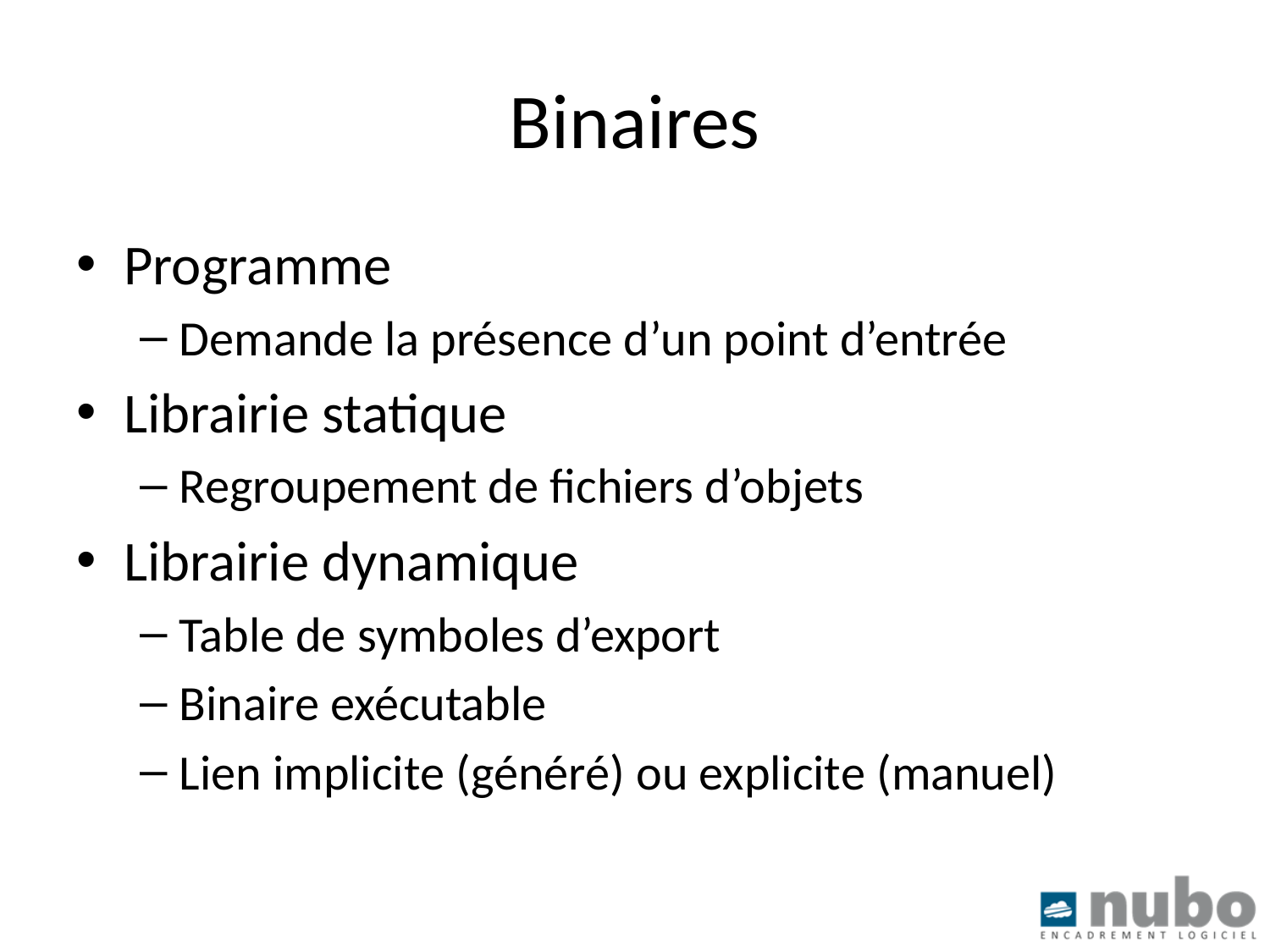

# Binaires
Programme
Demande la présence d’un point d’entrée
Librairie statique
Regroupement de fichiers d’objets
Librairie dynamique
Table de symboles d’export
Binaire exécutable
Lien implicite (généré) ou explicite (manuel)